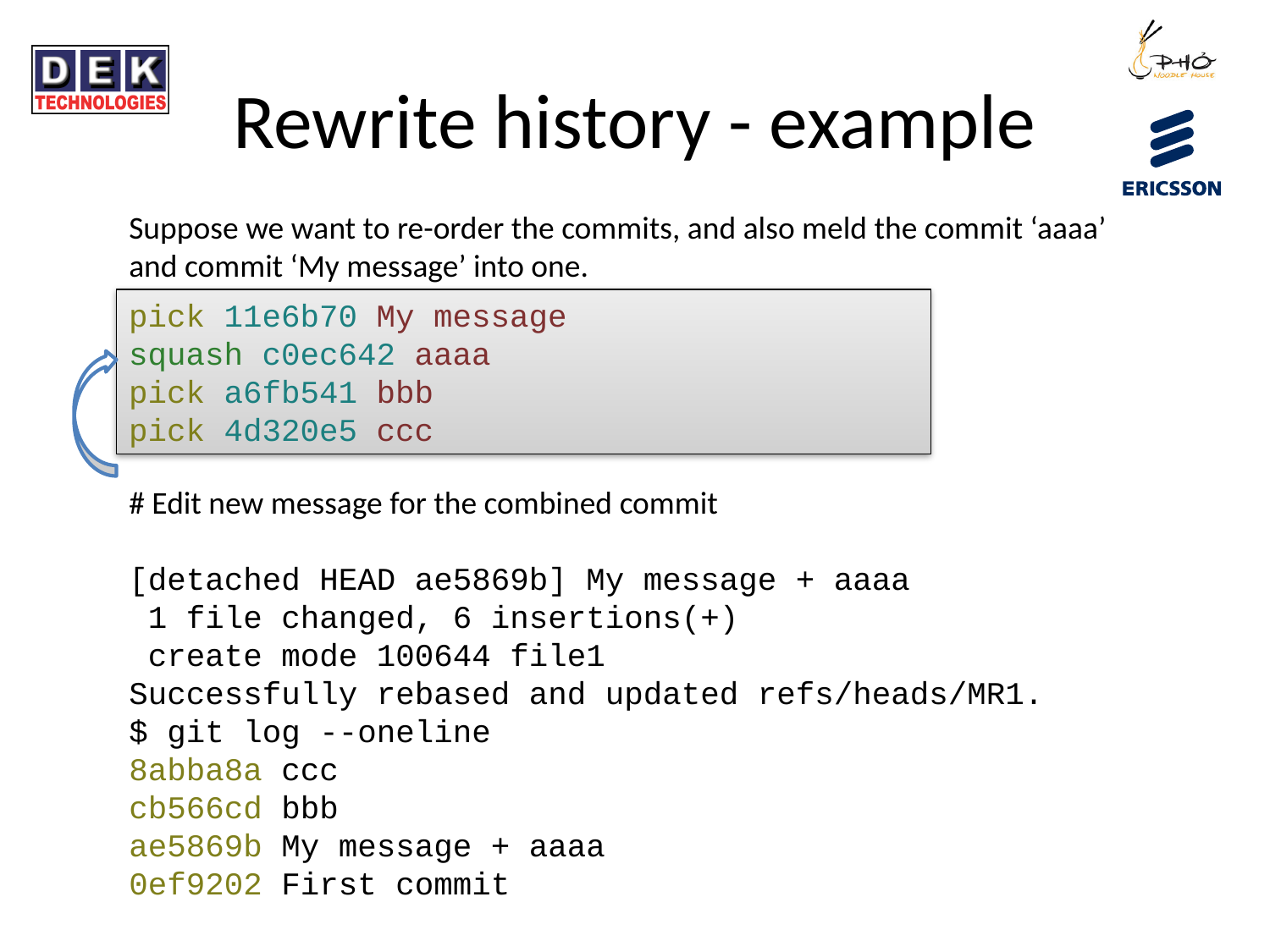

# Rewrite history - example
Suppose we want to re-order the commits, and also meld the commit ‘aaaa’ and commit ‘My message’ into one.
pick 11e6b70 My message
squash c0ec642 aaaa
pick a6fb541 bbb
pick 4d320e5 ccc

# Edit new message for the combined commit

[detached HEAD ae5869b] My message + aaaa
 1 file changed, 6 insertions(+)
 create mode 100644 file1
Successfully rebased and updated refs/heads/MR1.
$ git log --oneline
8abba8a ccc
cb566cd bbb
ae5869b My message + aaaa
0ef9202 First commit